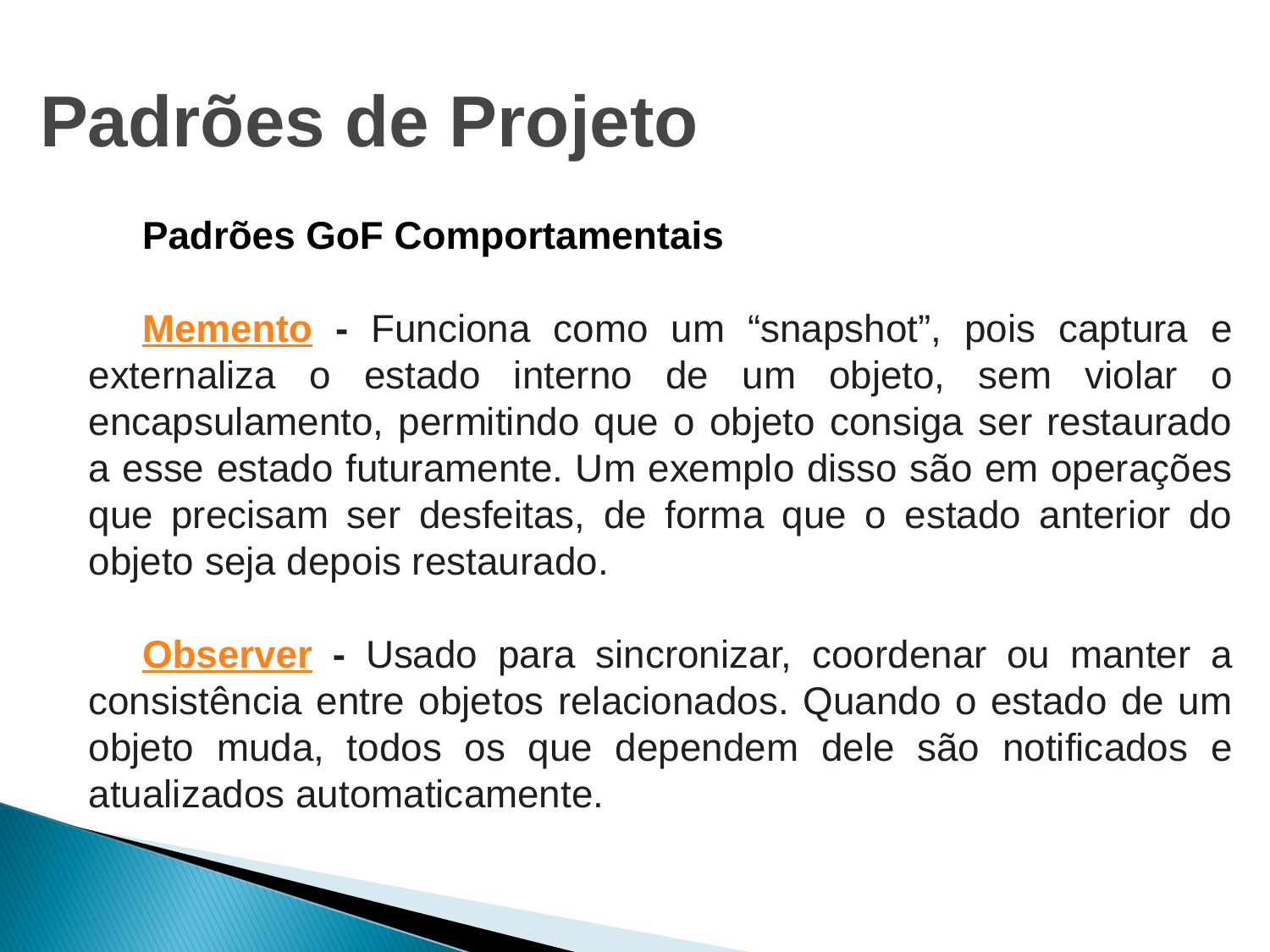

# Padrões de Projeto
Padrões GoF Comportamentais

Memento - Funciona como um “snapshot”, pois captura e externaliza o estado interno de um objeto, sem violar o encapsulamento, permitindo que o objeto consiga ser restaurado a esse estado futuramente. Um exemplo disso são em operações que precisam ser desfeitas, de forma que o estado anterior do objeto seja depois restaurado.

Observer - Usado para sincronizar, coordenar ou manter a consistência entre objetos relacionados. Quando o estado de um objeto muda, todos os que dependem dele são notificados e atualizados automaticamente.